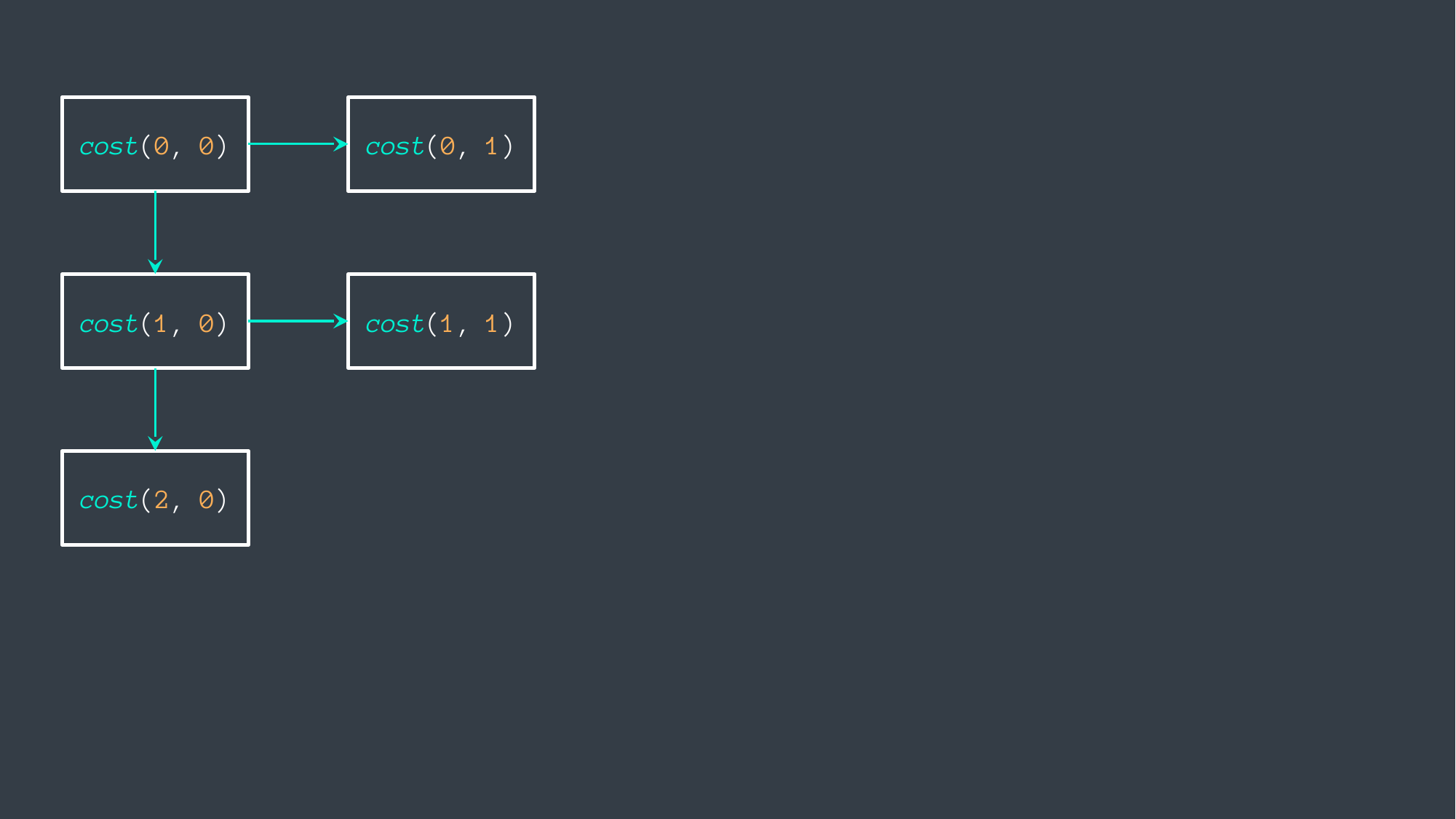

cost(0, 0)
cost(0, 1)
cost(1, 0)
cost(1, 1)
cost(2, 0)